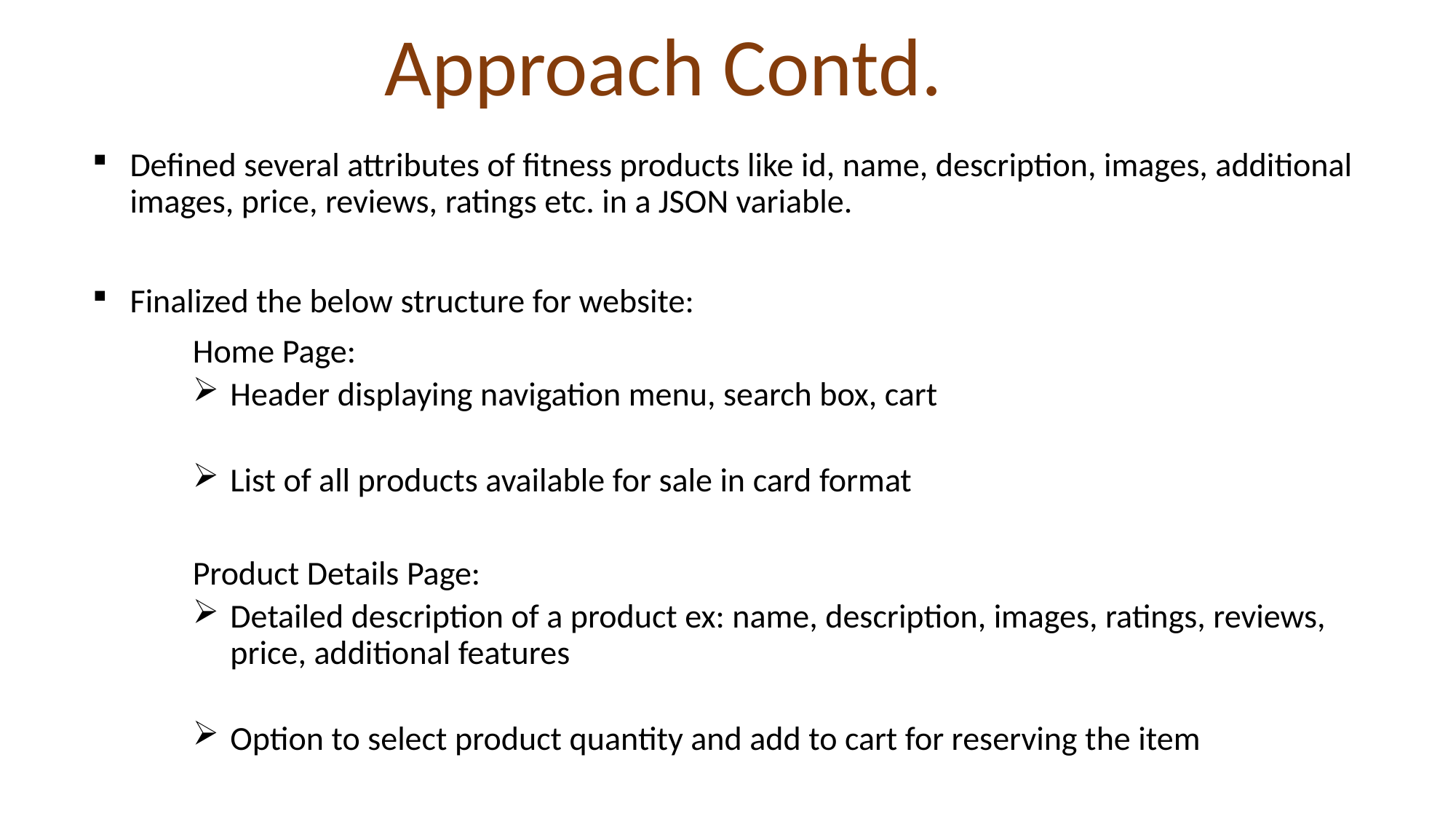

# Approach Contd.
Defined several attributes of fitness products like id, name, description, images, additional images, price, reviews, ratings etc. in a JSON variable.

Finalized the below structure for website:
     	Home Page:
Header displaying navigation menu, search box, cart

List of all products available for sale in card format

     	Product Details Page:
Detailed description of a product ex: name, description, images, ratings, reviews, price, additional features

Option to select product quantity and add to cart for reserving the item